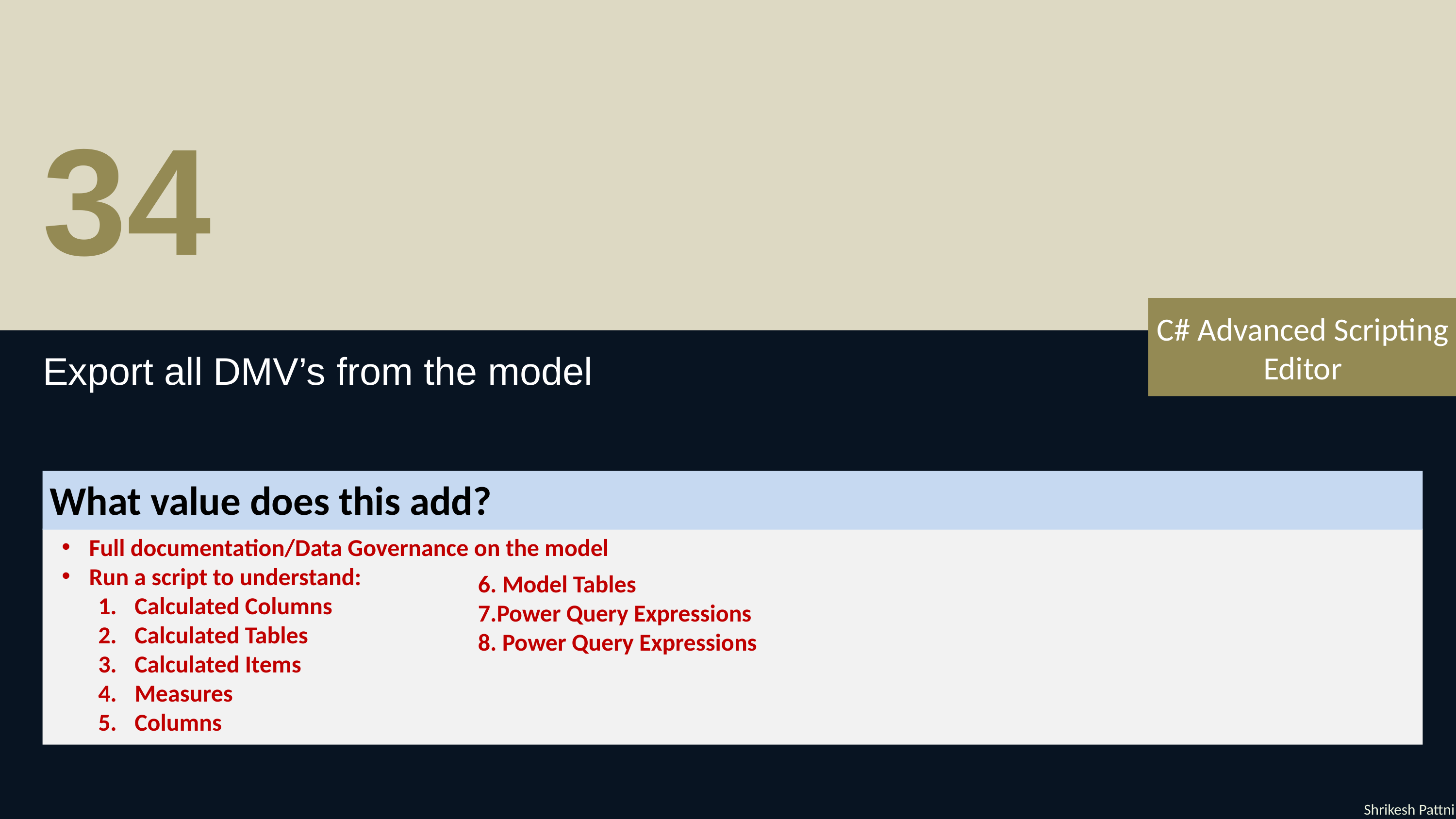

34
C# Advanced Scripting Editor
Export all DMV’s from the model
What value does this add?

Full documentation/Data Governance on the model
Run a script to understand:
Calculated Columns
Calculated Tables
Calculated Items
Measures
Columns

6. Model Tables
7.Power Query Expressions
8. Power Query Expressions

Shrikesh Pattni